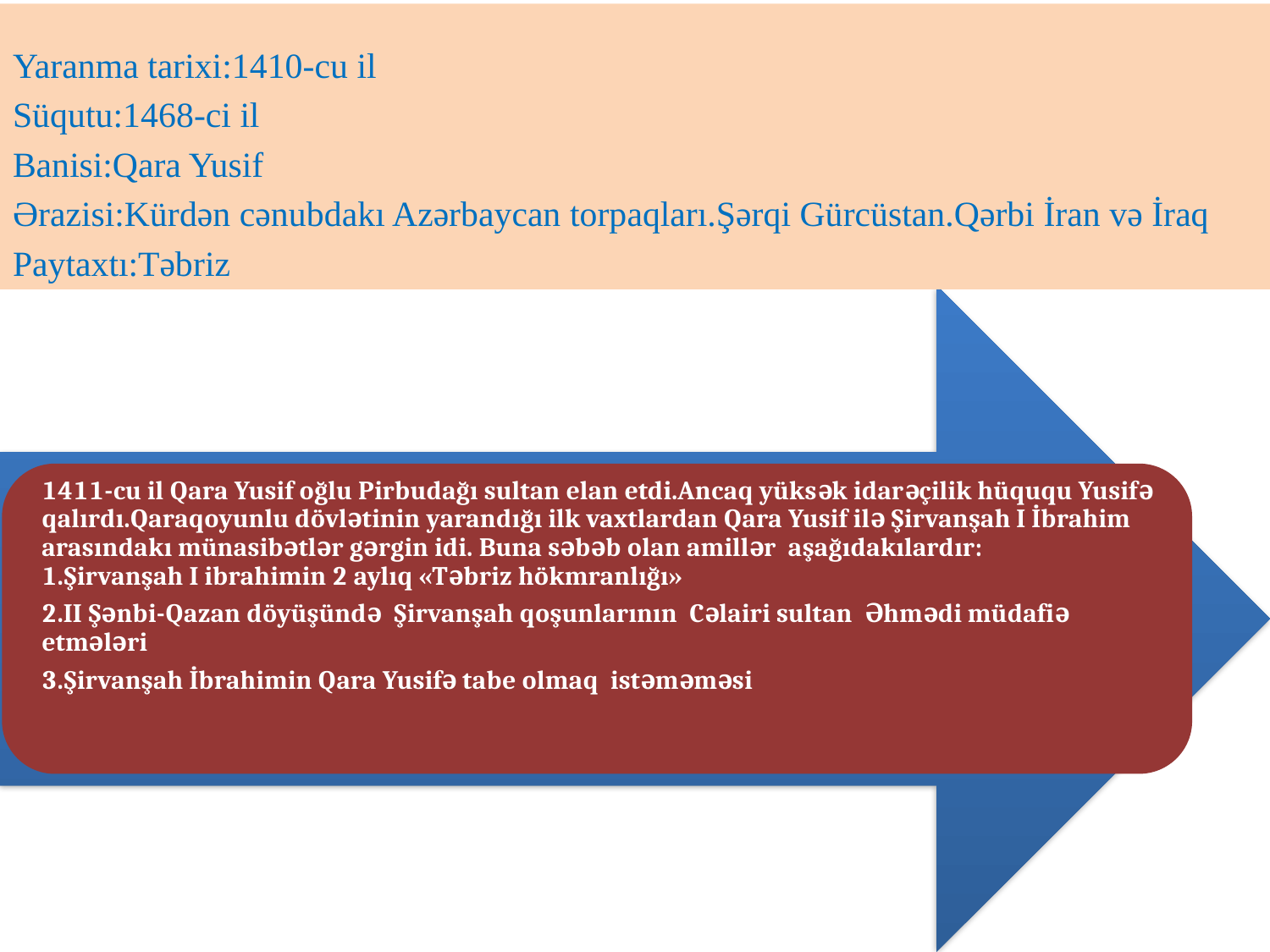

Yaranma tarixi:1410-cu il
Süqutu:1468-ci il
Banisi:Qara Yusif
Ərazisi:Kürdən cənubdakı Azərbaycan torpaqları.Şərqi Gürcüstan.Qərbi İran və İraq
Paytaxtı:Təbriz
1411-cu il Qara Yusif oğlu Pirbudağı sultan elan etdi.Ancaq yüksək idarəçilik hüququ Yusifə qalırdı.Qaraqoyunlu dövlətinin yarandığı ilk vaxtlardan Qara Yusif ilə Şirvanşah I İbrahim arasındakı münasibətlər gərgin idi. Buna səbəb olan amillər  aşağıdakılardır:
1.Şirvanşah I ibrahimin 2 aylıq «Təbriz hökmranlığı»
2.II Şənbi-Qazan döyüşündə  Şirvanşah qoşunlarının  Cəlairi sultan  Əhmədi müdafiə etmələri
3.Şirvanşah İbrahimin Qara Yusifə tabe olmaq  istəməməsi